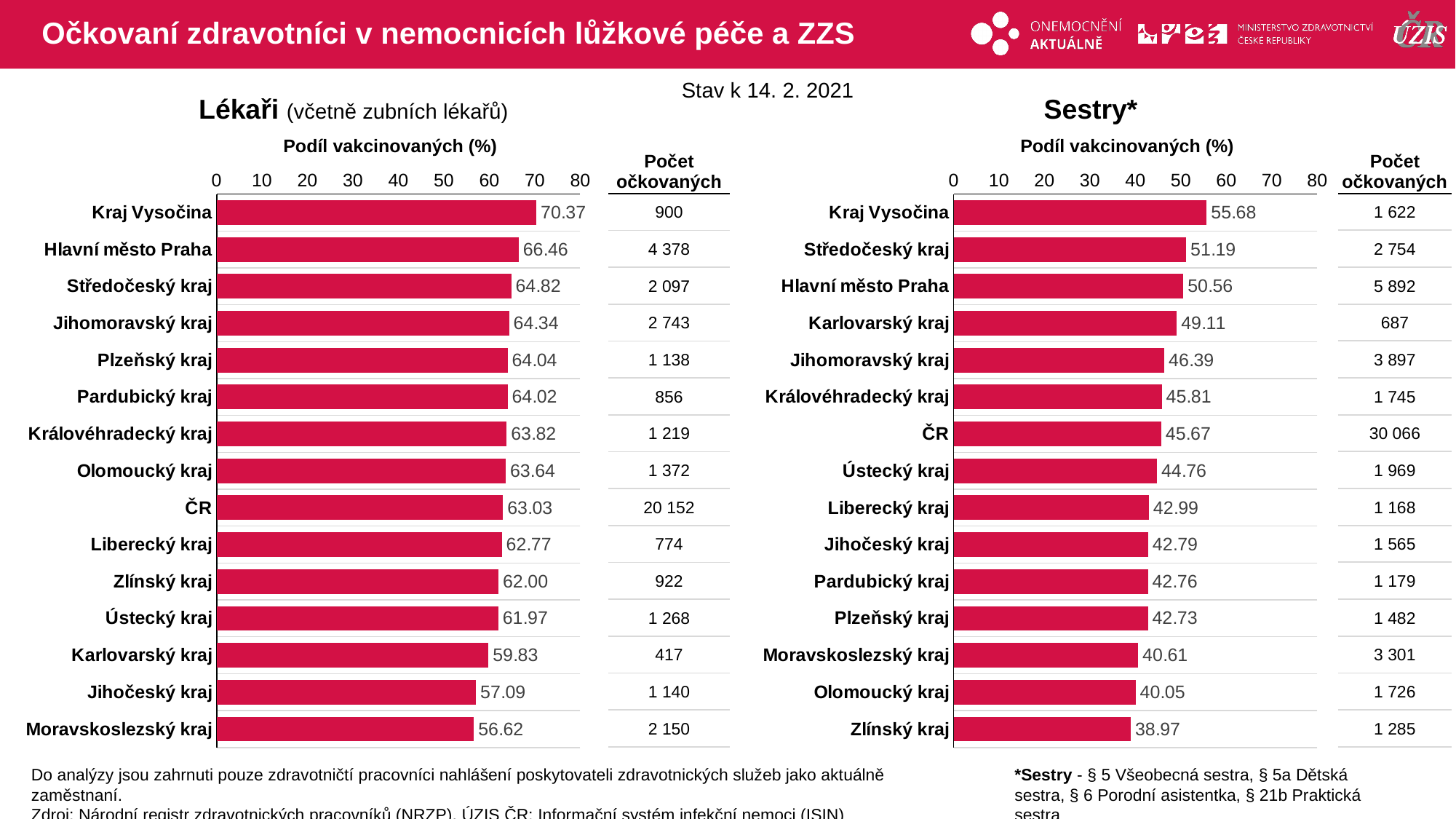

# Očkovaní zdravotníci v nemocnicích lůžkové péče a ZZS
Stav k 14. 2. 2021
Lékaři (včetně zubních lékařů)
Sestry*
Podíl vakcinovaných (%)
Podíl vakcinovaných (%)
| Počet očkovaných |
| --- |
| 1 622 |
| 2 754 |
| 5 892 |
| 687 |
| 3 897 |
| 1 745 |
| 30 066 |
| 1 969 |
| 1 168 |
| 1 565 |
| 1 179 |
| 1 482 |
| 3 301 |
| 1 726 |
| 1 285 |
| Počet očkovaných |
| --- |
| 900 |
| 4 378 |
| 2 097 |
| 2 743 |
| 1 138 |
| 856 |
| 1 219 |
| 1 372 |
| 20 152 |
| 774 |
| 922 |
| 1 268 |
| 417 |
| 1 140 |
| 2 150 |

### Chart

| Category | % |
|---|---|
| Kraj Vysočina | 70.36747458952306 |
| Hlavní město Praha | 66.46424776074086 |
| Středočeský kraj | 64.82225656877898 |
| Jihomoravský kraj | 64.34435843302838 |
| Plzeňský kraj | 64.04051772650534 |
| Pardubický kraj | 64.02393418100225 |
| Královéhradecký kraj | 63.82198952879581 |
| Olomoucký kraj | 63.63636363636363 |
| ČR | 63.026208794645655 |
| Liberecký kraj | 62.77372262773723 |
| Zlínský kraj | 62.00403496973773 |
| Ústecký kraj | 61.97458455522972 |
| Karlovarský kraj | 59.82783357245337 |
| Jihočeský kraj | 57.085628442663996 |
| Moravskoslezský kraj | 56.62365025019752 |

### Chart

| Category | % |
|---|---|
| Kraj Vysočina | 55.681428081016136 |
| Středočeský kraj | 51.18959107806691 |
| Hlavní město Praha | 50.562087016219 |
| Karlovarský kraj | 49.10650464617584 |
| Jihomoravský kraj | 46.38733484109034 |
| Královéhradecký kraj | 45.81254922551851 |
| ČR | 45.6728797338559 |
| Ústecký kraj | 44.76017276653785 |
| Liberecký kraj | 42.98859035701141 |
| Jihočeský kraj | 42.79464041564124 |
| Pardubický kraj | 42.76387377584331 |
| Plzeňský kraj | 42.733564013840834 |
| Moravskoslezský kraj | 40.6126968503937 |
| Olomoucký kraj | 40.046403712296986 |
| Zlínský kraj | 38.97482559902942 |
Do analýzy jsou zahrnuti pouze zdravotničtí pracovníci nahlášení poskytovateli zdravotnických služeb jako aktuálně zaměstnaní.
Zdroj: Národní registr zdravotnických pracovníků (NRZP), ÚZIS ČR; Informační systém infekční nemoci (ISIN)
*Sestry - § 5 Všeobecná sestra, § 5a Dětská sestra, § 6 Porodní asistentka, § 21b Praktická sestra